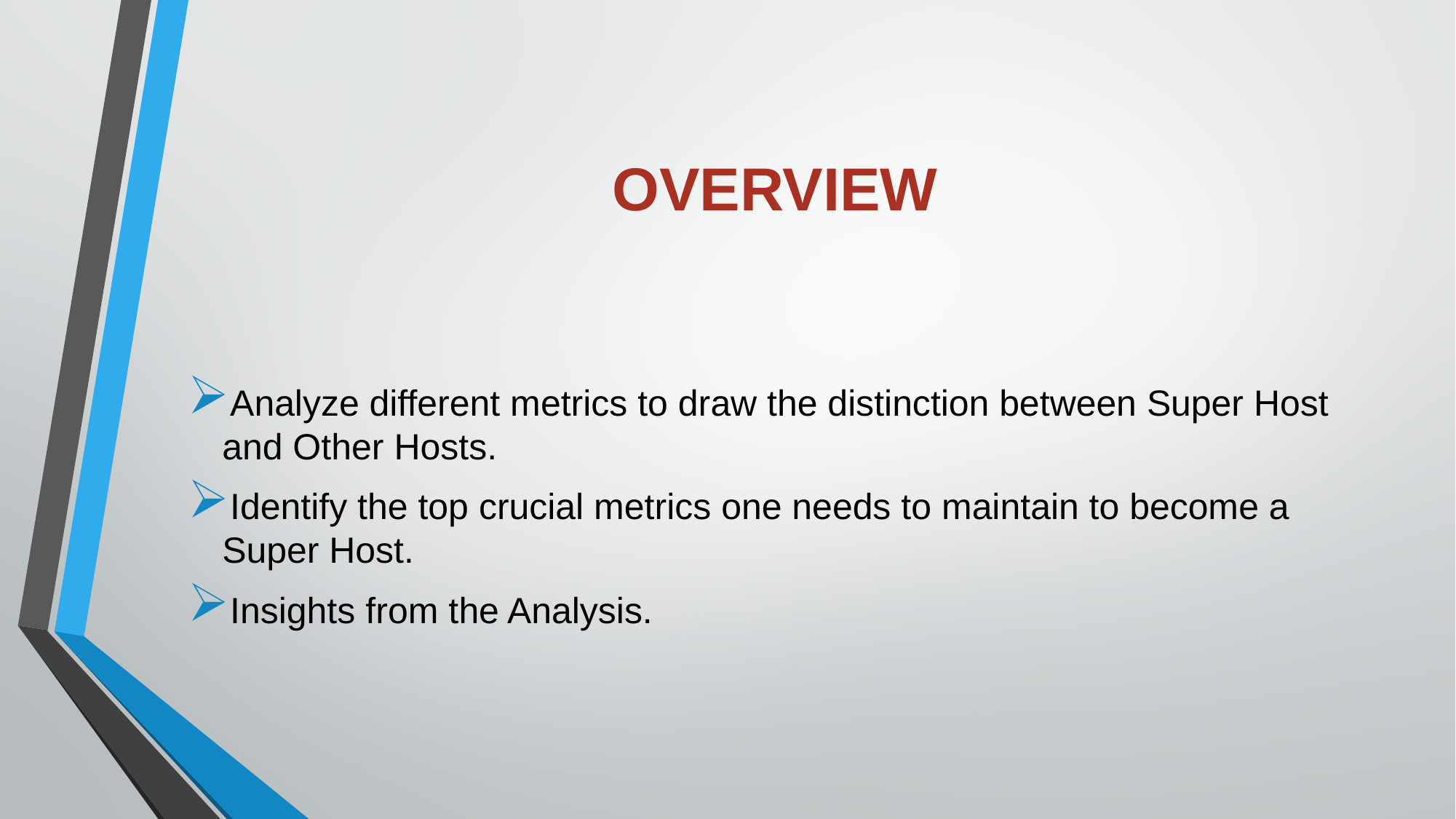

# OVERVIEW
Analyze different metrics to draw the distinction between Super Host and Other Hosts.
Identify the top crucial metrics one needs to maintain to become a Super Host.
Insights from the Analysis.